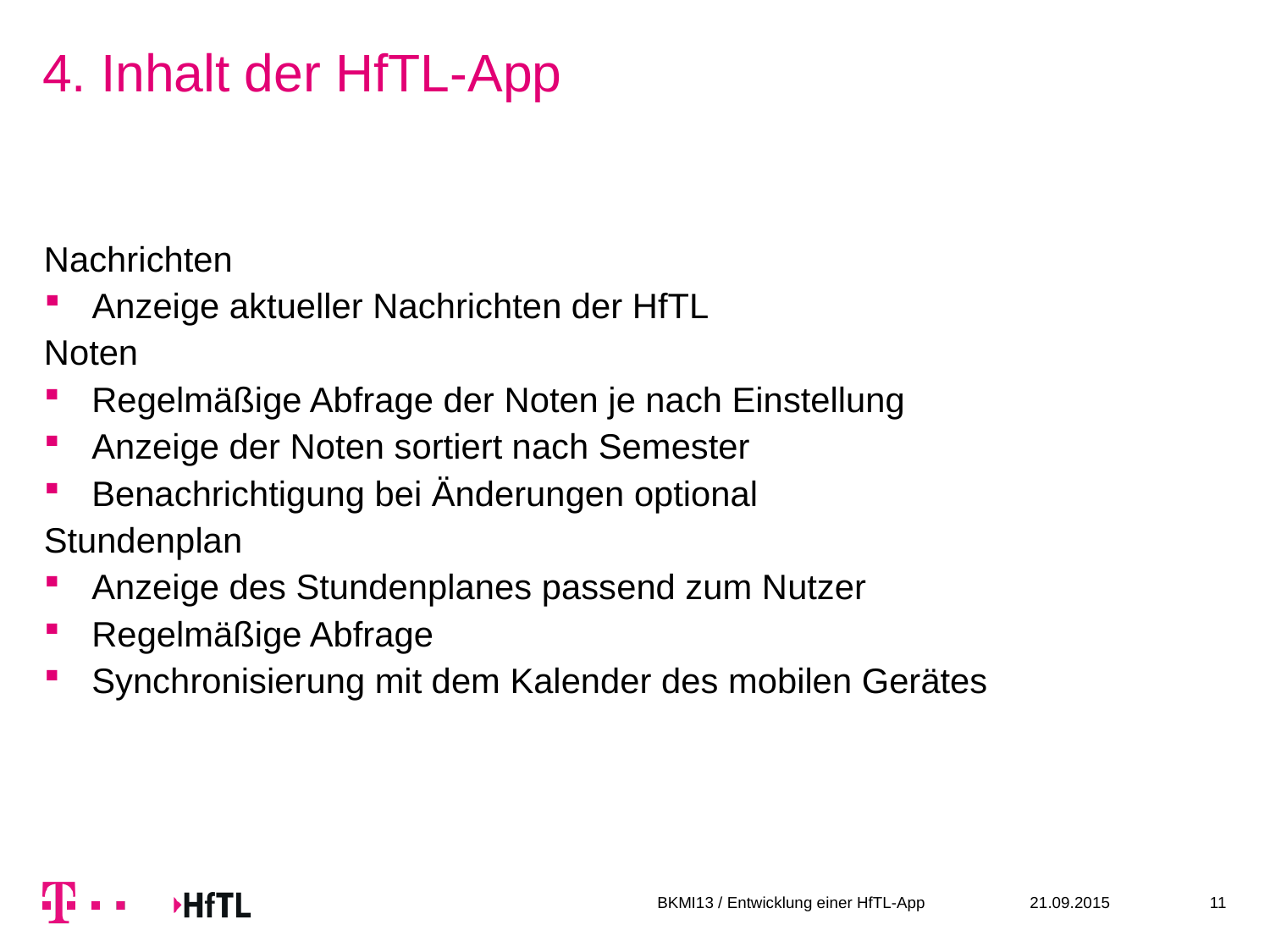

# 4. Inhalt der HfTL-App
Nachrichten
Anzeige aktueller Nachrichten der HfTL
Noten
Regelmäßige Abfrage der Noten je nach Einstellung
Anzeige der Noten sortiert nach Semester
Benachrichtigung bei Änderungen optional
Stundenplan
Anzeige des Stundenplanes passend zum Nutzer
Regelmäßige Abfrage
Synchronisierung mit dem Kalender des mobilen Gerätes
BKMI13 / Entwicklung einer HfTL-App
21.09.2015
11